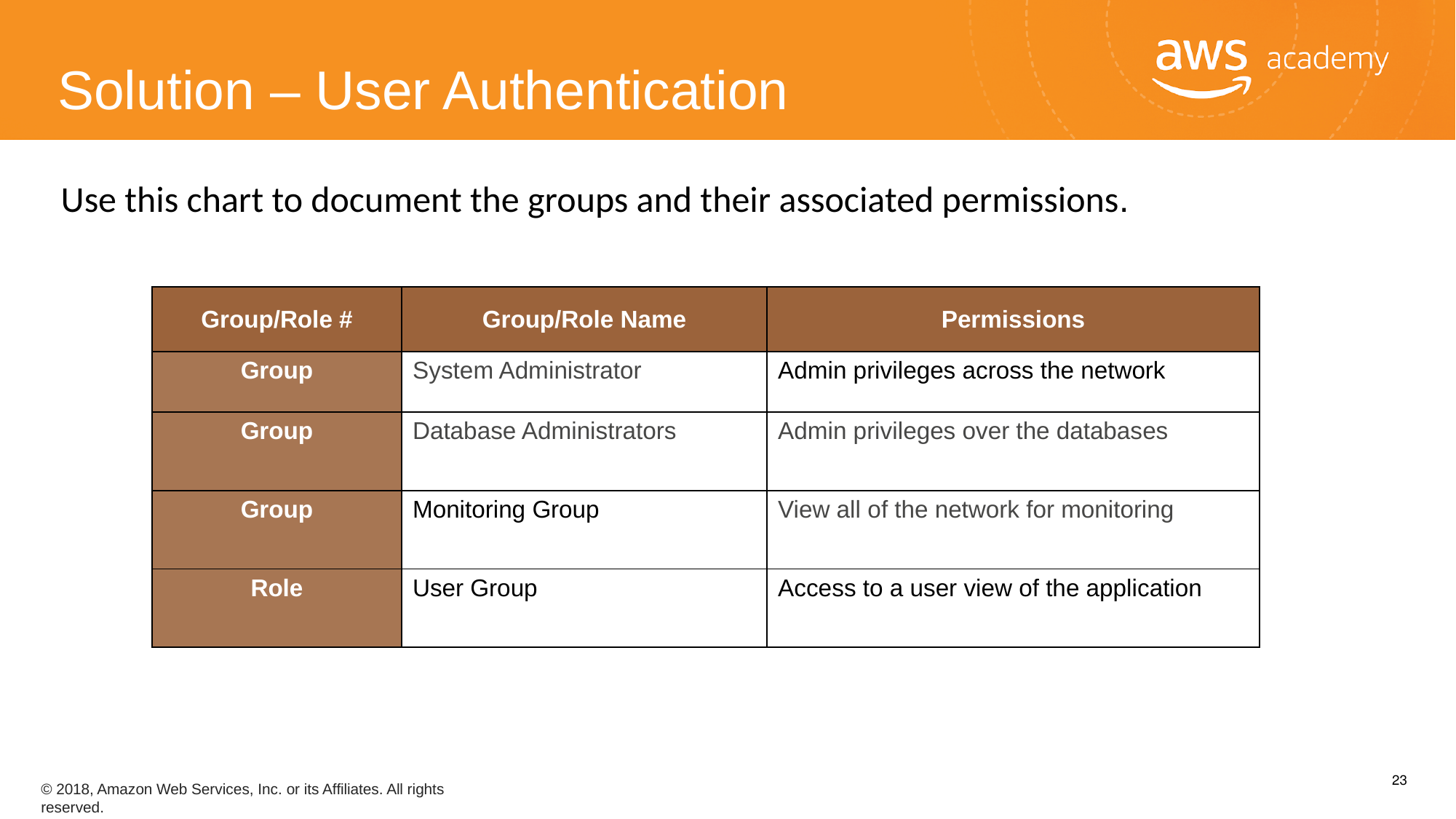

Solution – User Authentication
Use this chart to document the groups and their associated permissions.
| Group/Role # | Group/Role Name | Permissions |
| --- | --- | --- |
| Group | System Administrator | Admin privileges across the network |
| Group | Database Administrators | Admin privileges over the databases |
| Group | Monitoring Group | View all of the network for monitoring |
| Role | User Group | Access to a user view of the application |
23